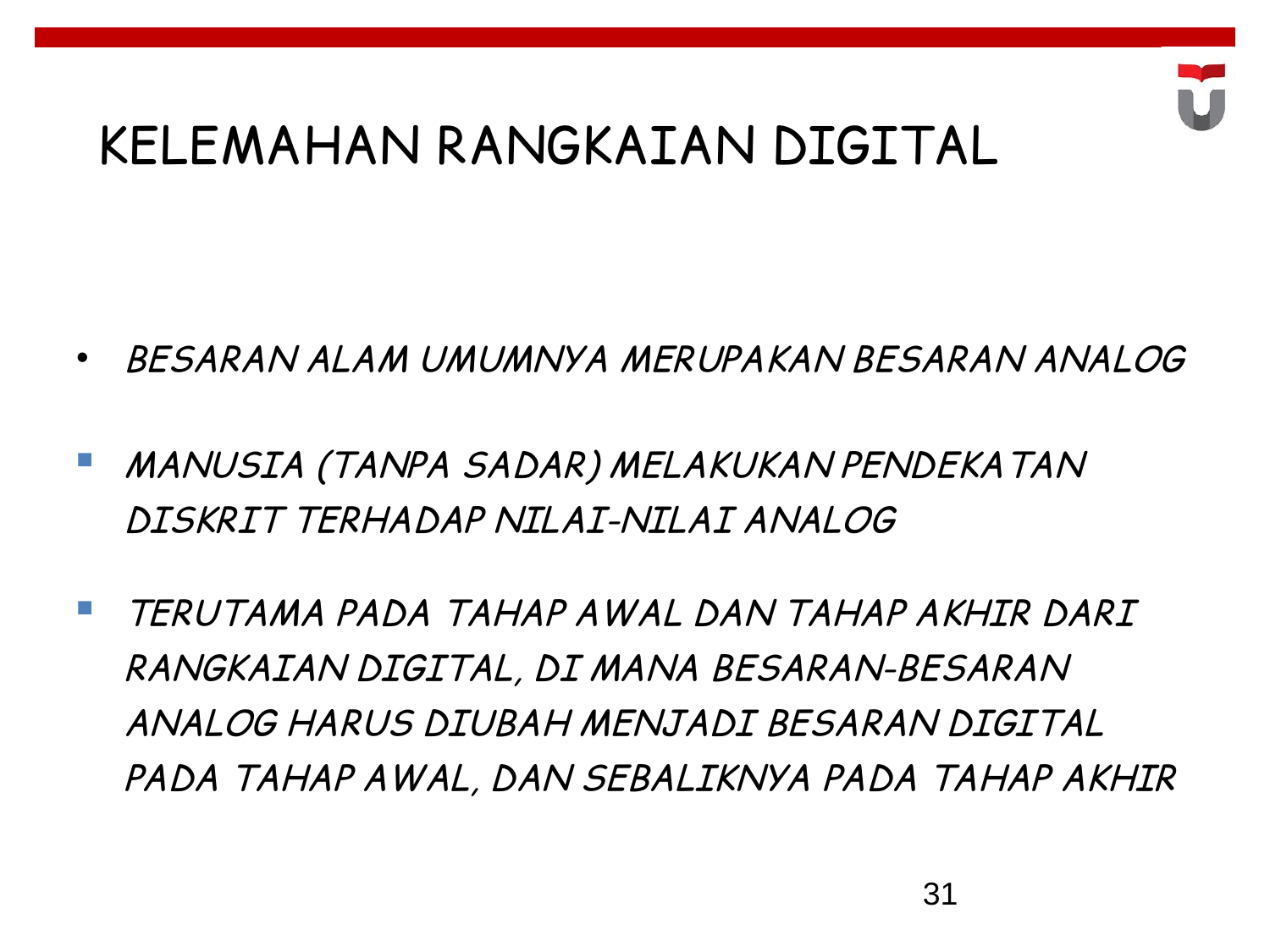

# KELEMAHAN RANGKAIAN DIGITAL
BESARAN ALAM UMUMNYA MERUPAKAN BESARAN ANALOG
MANUSIA (TANPA SADAR) MELAKUKAN PENDEKATAN DISKRIT TERHADAP NILAI-NILAI ANALOG
TERUTAMA PADA TAHAP AWAL DAN TAHAP AKHIR DARI RANGKAIAN DIGITAL, DI MANA BESARAN-BESARAN ANALOG HARUS DIUBAH MENJADI BESARAN DIGITAL PADA TAHAP AWAL, DAN SEBALIKNYA PADA TAHAP AKHIR
31